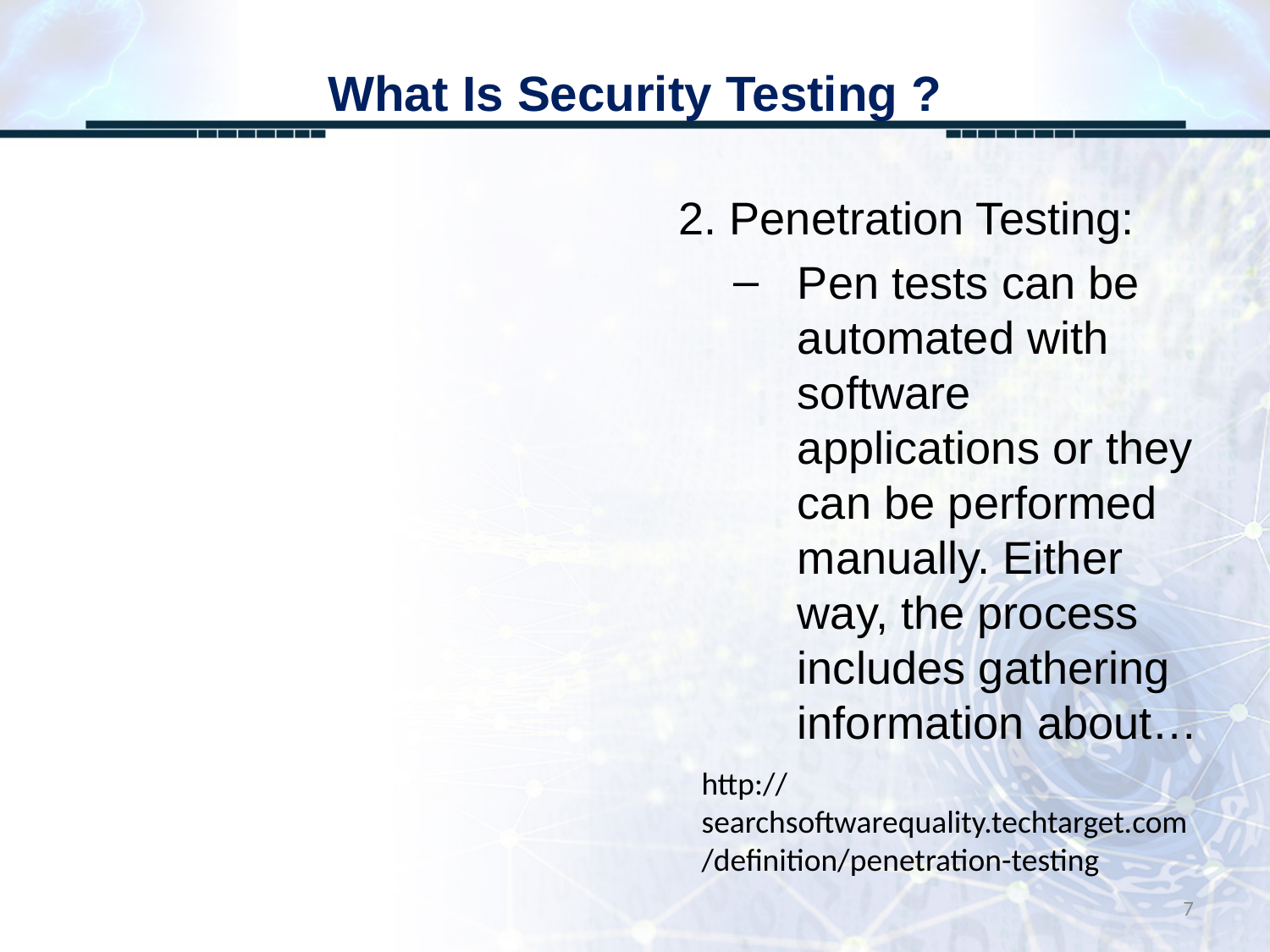

# What Is Security Testing ?
2. Penetration Testing:
Pen tests can be automated with software applications or they can be performed manually. Either way, the process includes gathering information about…
http://searchsoftwarequality.techtarget.com/definition/penetration-testing
7